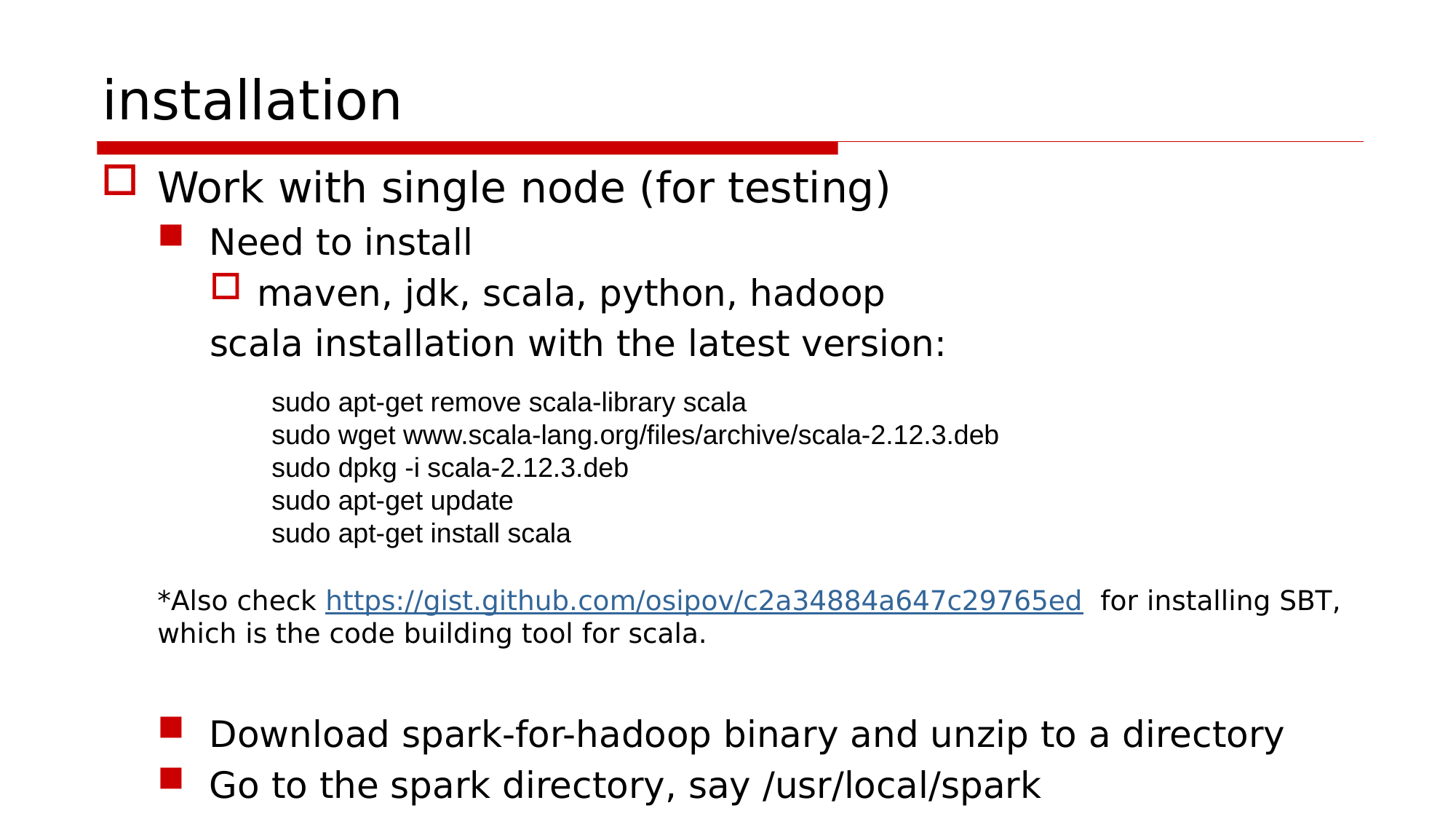

# installation
Work with single node (for testing)
Need to install
maven, jdk, scala, python, hadoop
scala installation with the latest version:

*Also check https://gist.github.com/osipov/c2a34884a647c29765ed  for installing SBT, which is the code building tool for scala.

Download spark-for-hadoop binary and unzip to a directory
Go to the spark directory, say /usr/local/spark

sudo apt-get remove scala-library scala
sudo wget www.scala-lang.org/files/archive/scala-2.12.3.deb
sudo dpkg -i scala-2.12.3.deb
sudo apt-get update
sudo apt-get install scala